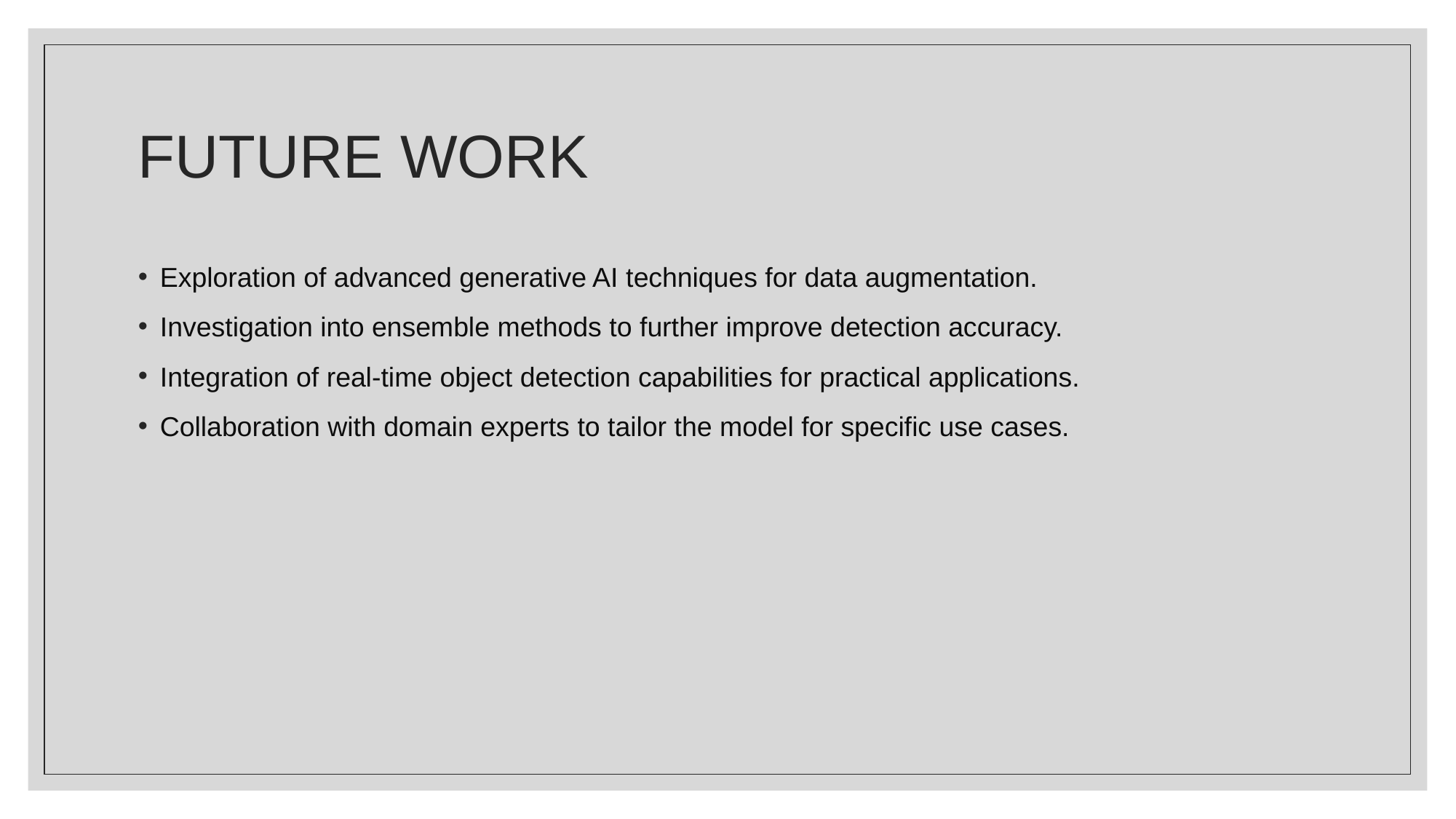

# FUTURE WORK
Exploration of advanced generative AI techniques for data augmentation.
Investigation into ensemble methods to further improve detection accuracy.
Integration of real-time object detection capabilities for practical applications.
Collaboration with domain experts to tailor the model for specific use cases.